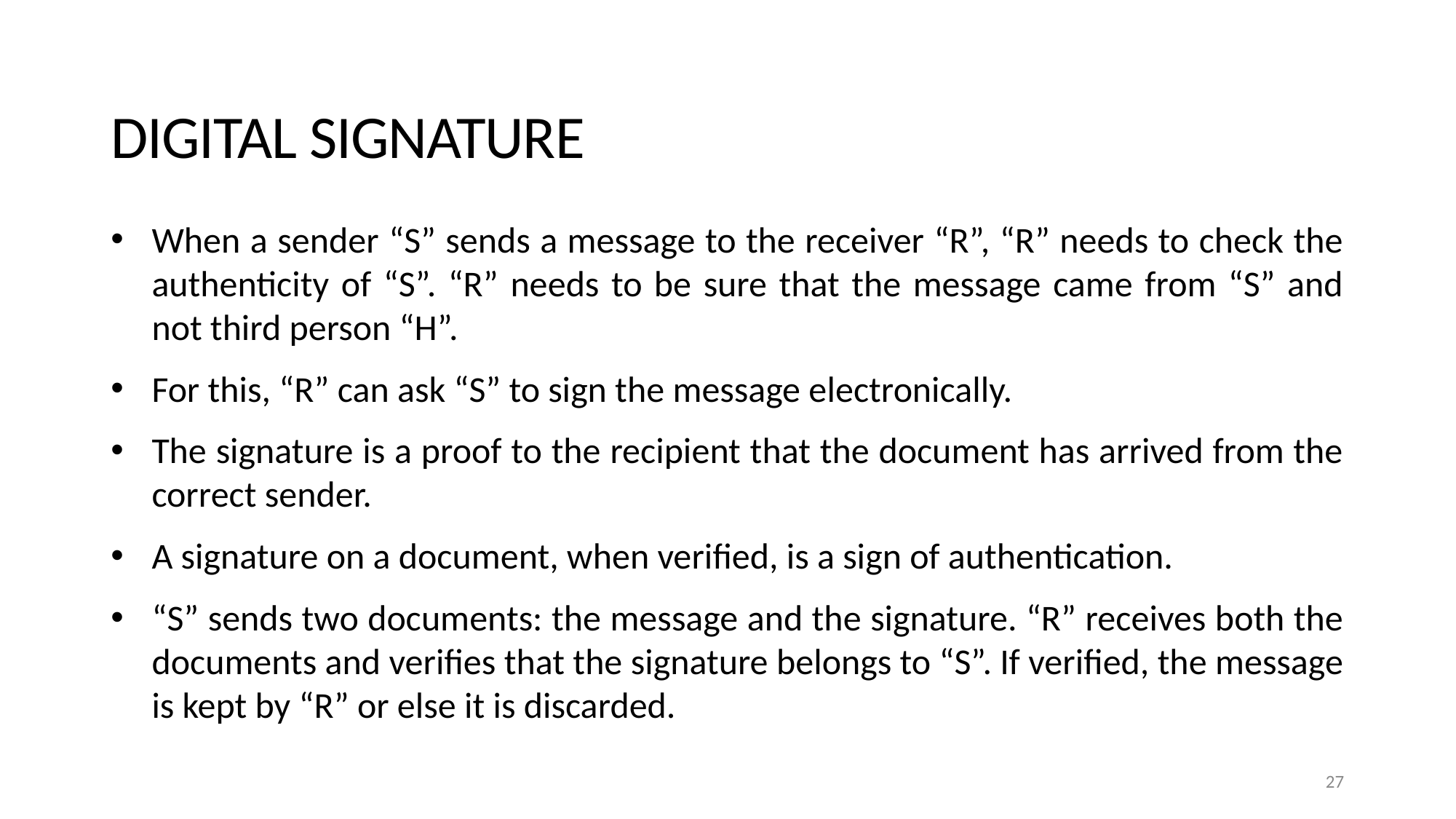

DIGITAL SIGNATURE
When a sender “S” sends a message to the receiver “R”, “R” needs to check the authenticity of “S”. “R” needs to be sure that the message came from “S” and not third person “H”.
For this, “R” can ask “S” to sign the message electronically.
The signature is a proof to the recipient that the document has arrived from the correct sender.
A signature on a document, when verified, is a sign of authentication.
“S” sends two documents: the message and the signature. “R” receives both the documents and verifies that the signature belongs to “S”. If verified, the message is kept by “R” or else it is discarded.
27